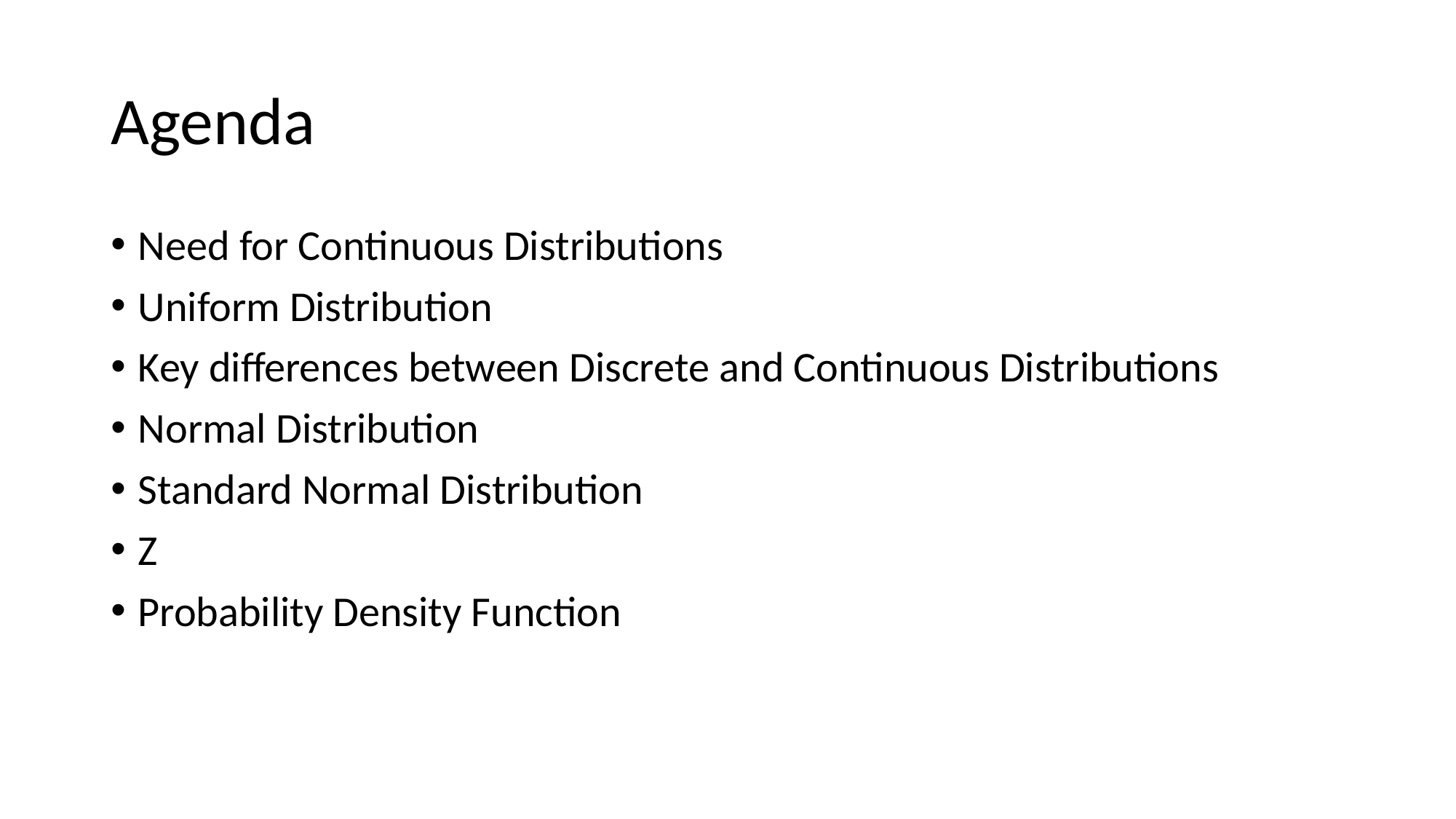

# Agenda
Need for Continuous Distributions
Uniform Distribution
Key differences between Discrete and Continuous Distributions
Normal Distribution
Standard Normal Distribution
Z
Probability Density Function